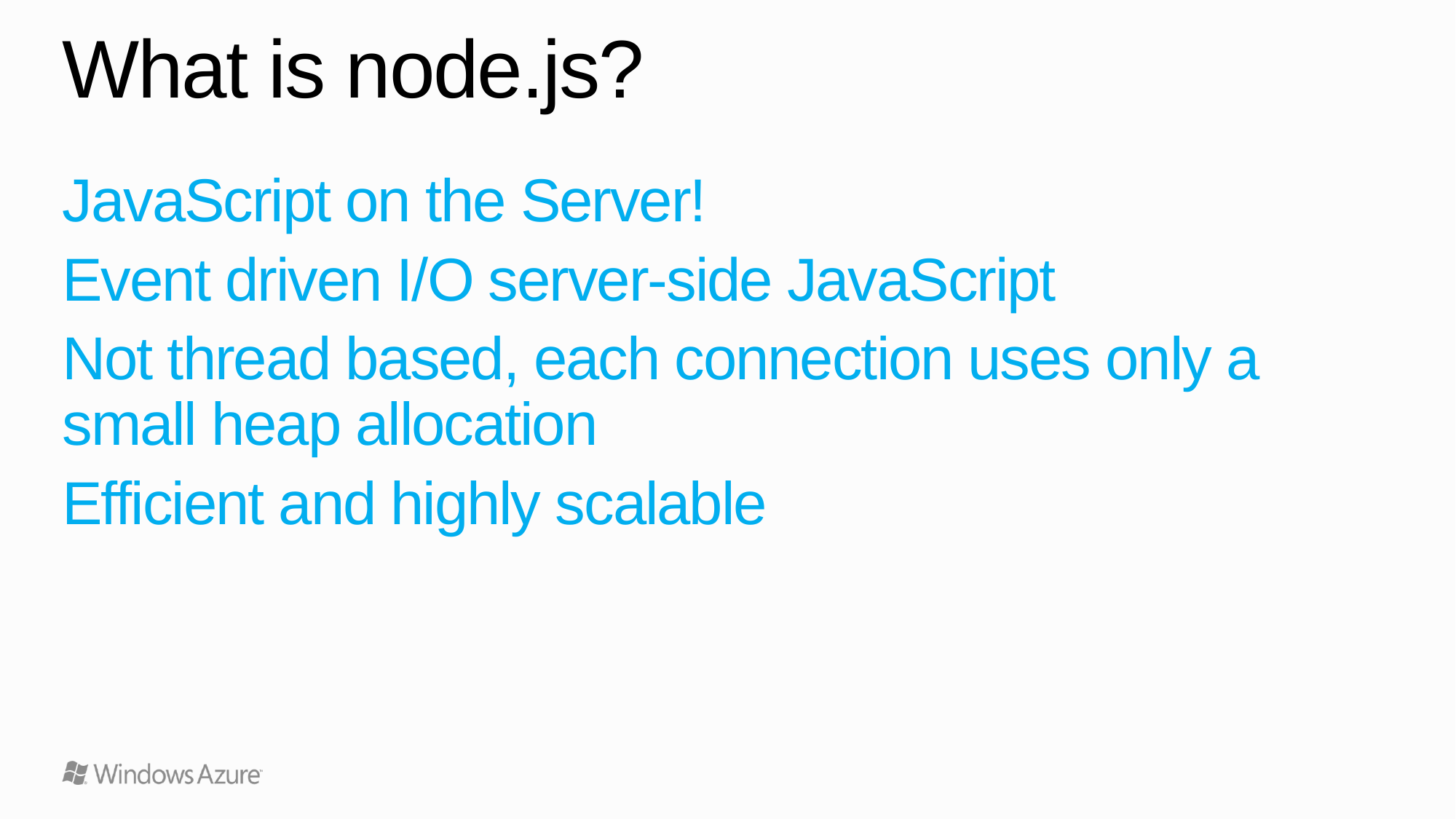

# What is node.js?
JavaScript on the Server!
Event driven I/O server-side JavaScript
Not thread based, each connection uses only a small heap allocation
Efficient and highly scalable